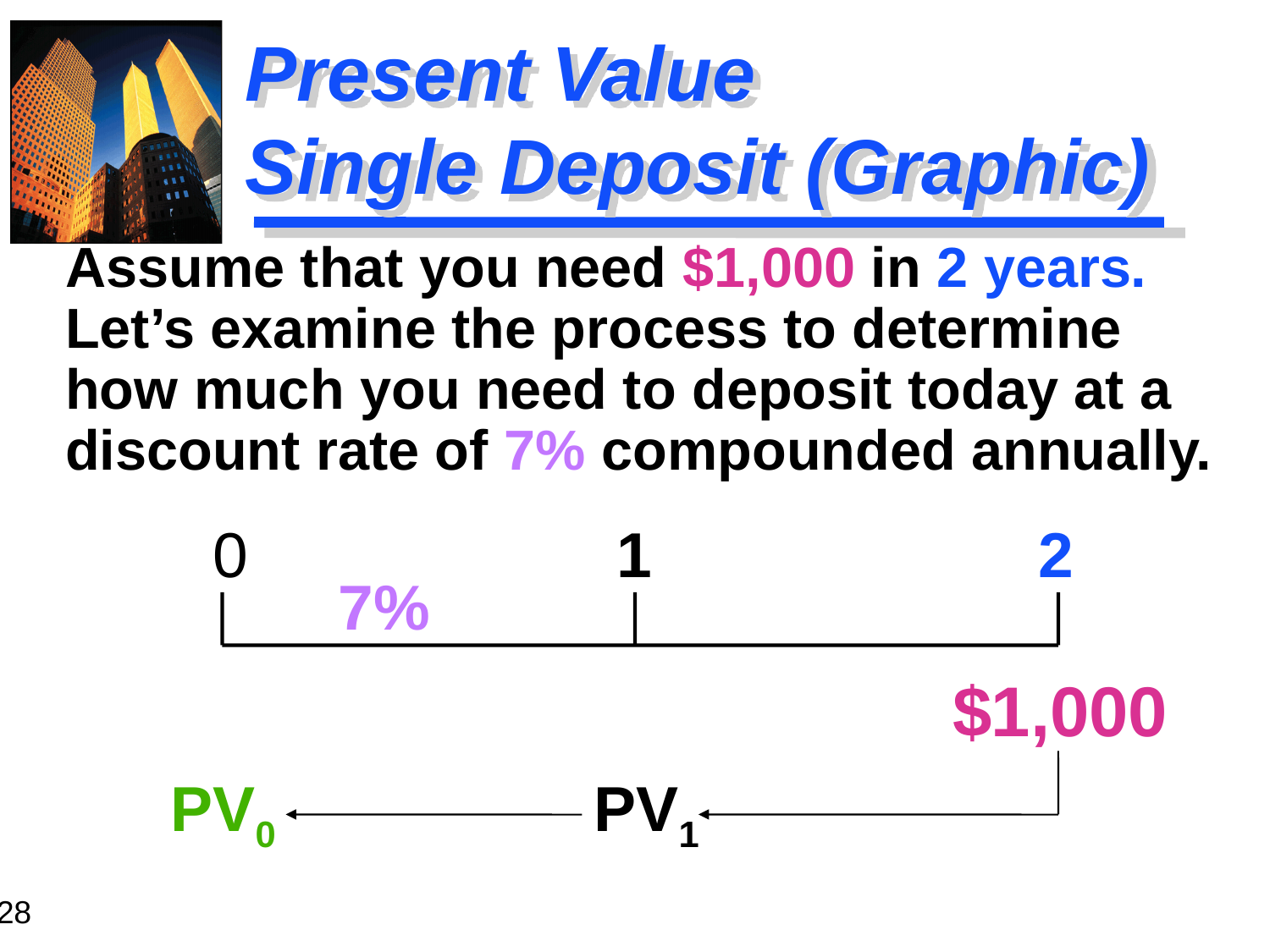

# Present Value			  Single Deposit (Graphic)

Assume that you need $1,000 in 2 years.  Let’s examine the process to determine how much you need to deposit today at a discount rate of 7% compounded annually.

  0                     1                      2
7%

$1,000

PV0
PV1